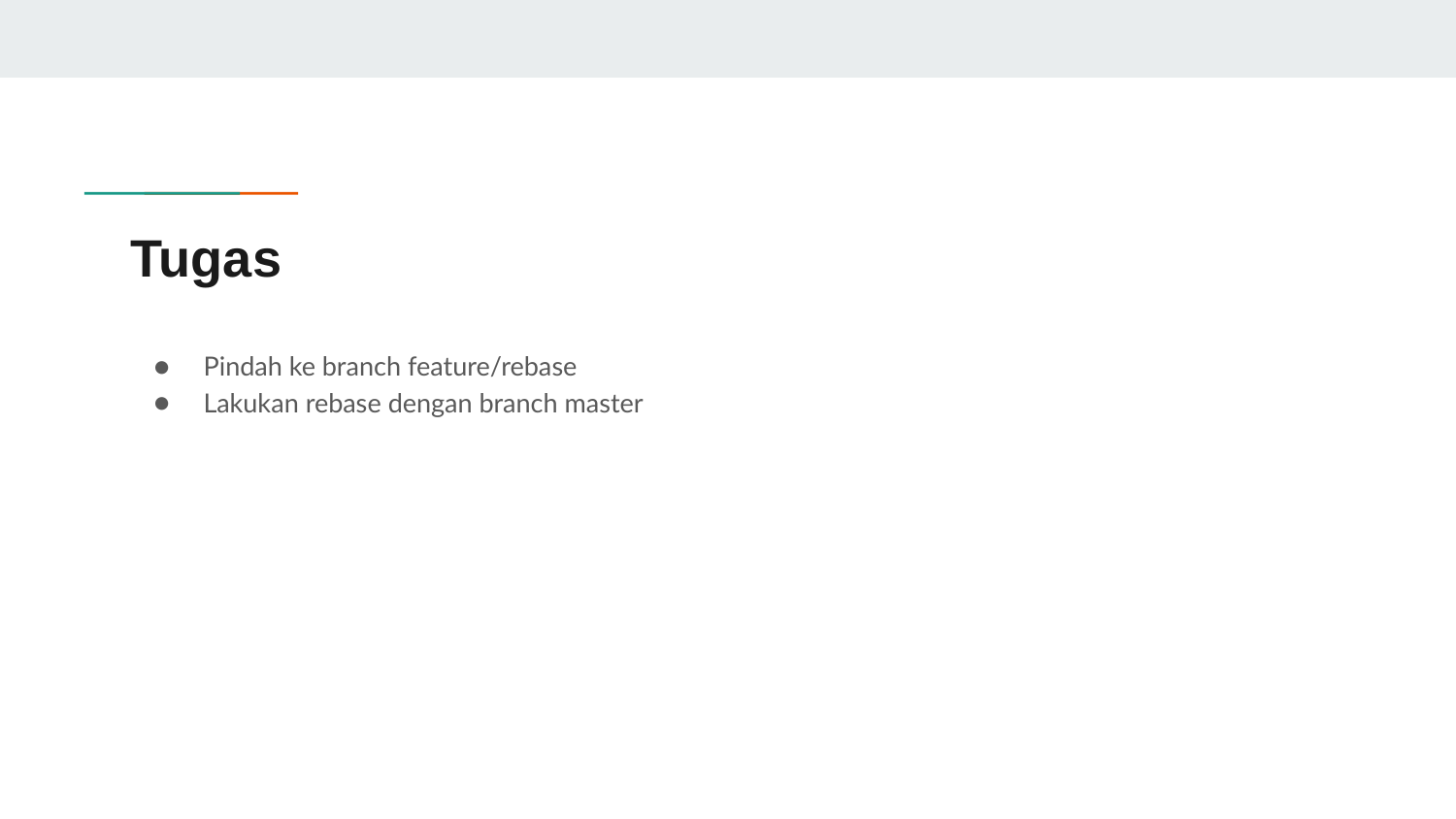

# Tugas
Pindah ke branch feature/rebase
Lakukan rebase dengan branch master